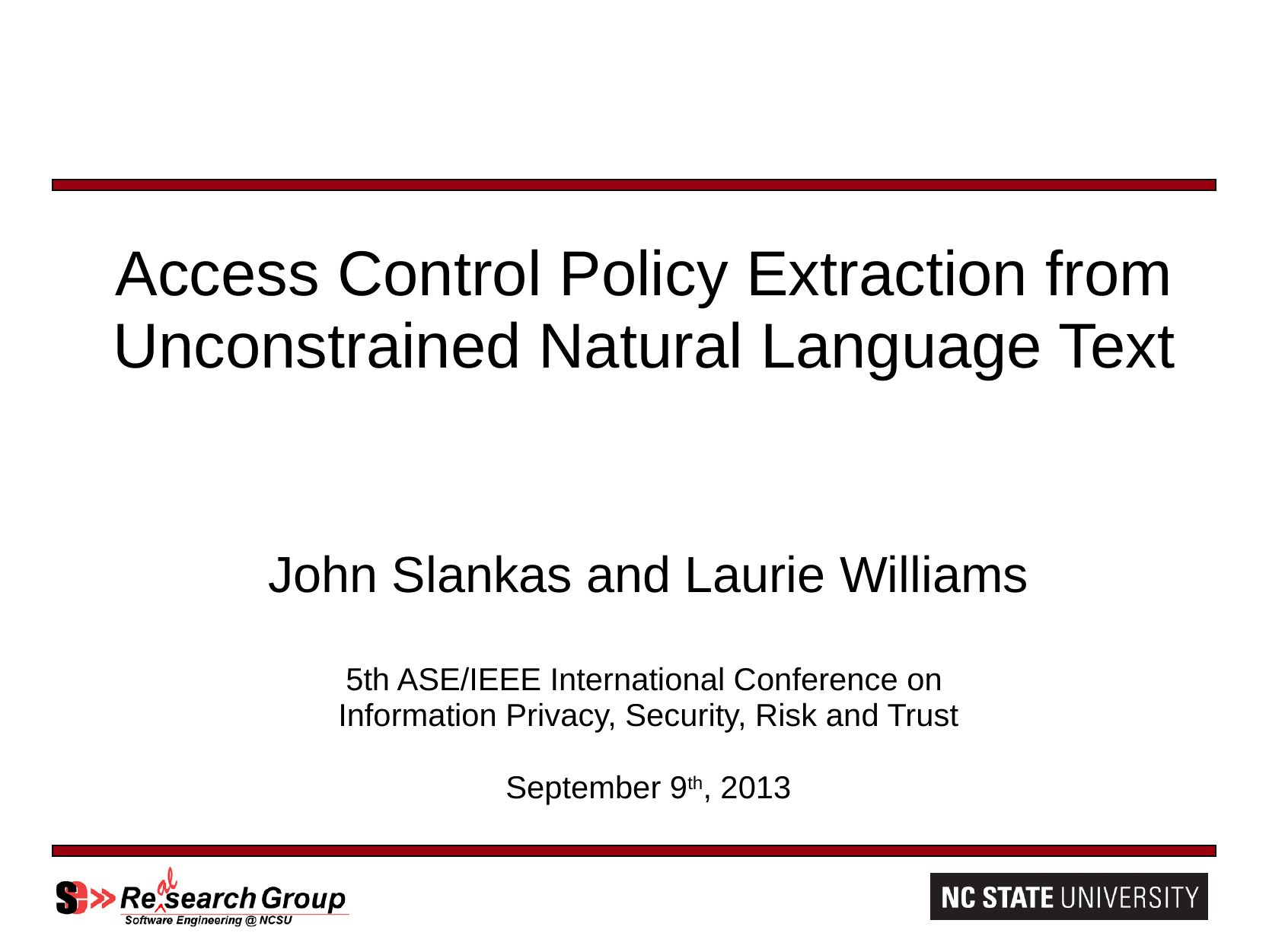

# Access Control Policy Extraction from Unconstrained Natural Language Text

John Slankas and Laurie Williams

5th ASE/IEEE International Conference on
Information Privacy, Security, Risk and Trust

September 9th, 2013